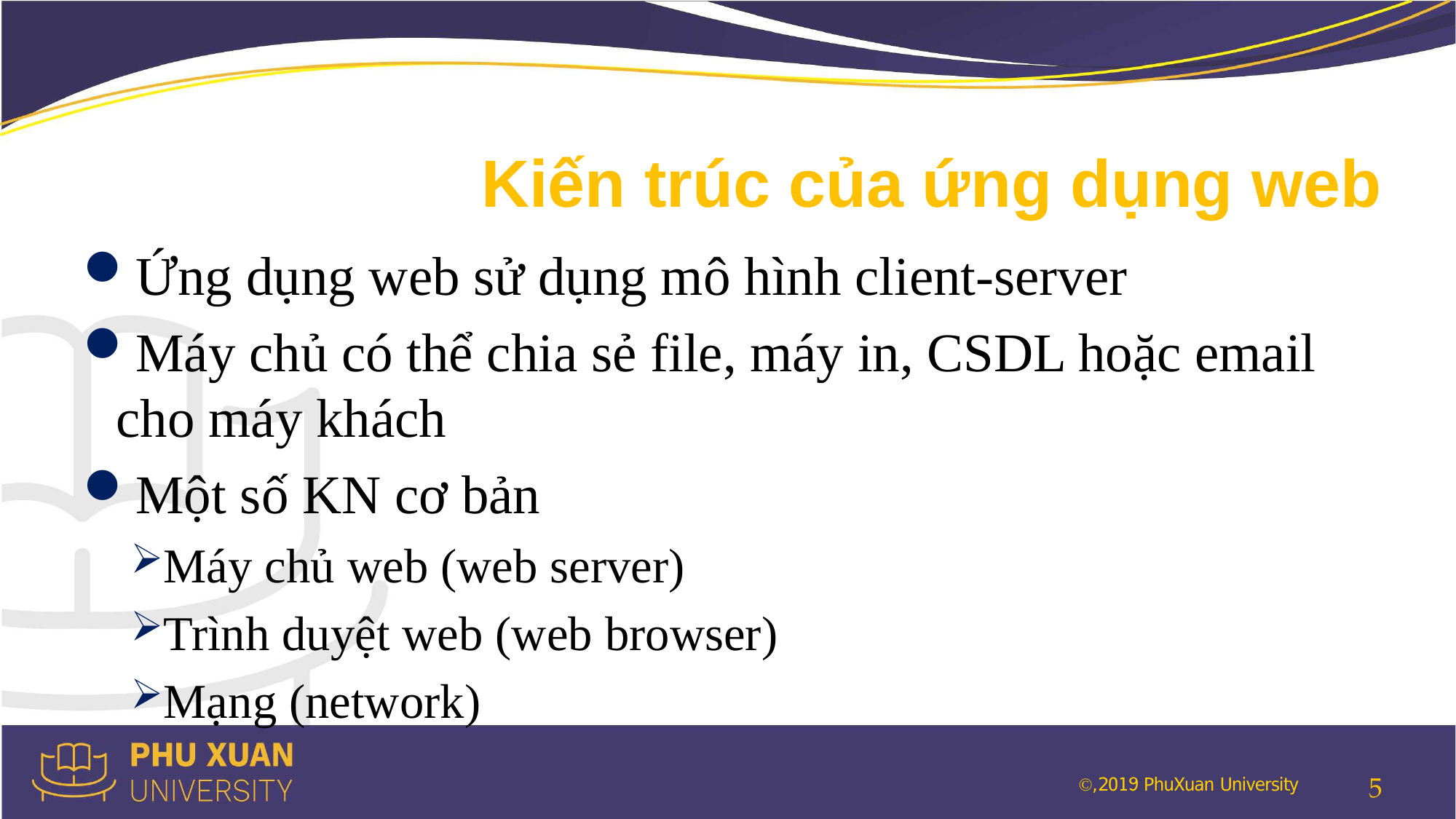

# Kiến trúc của ứng dụng web
Ứng dụng web sử dụng mô hình client-server
Máy chủ có thể chia sẻ file, máy in, CSDL hoặc email cho máy khách
Một số KN cơ bản
Máy chủ web (web server)
Trình duyệt web (web browser)
Mạng (network)
5